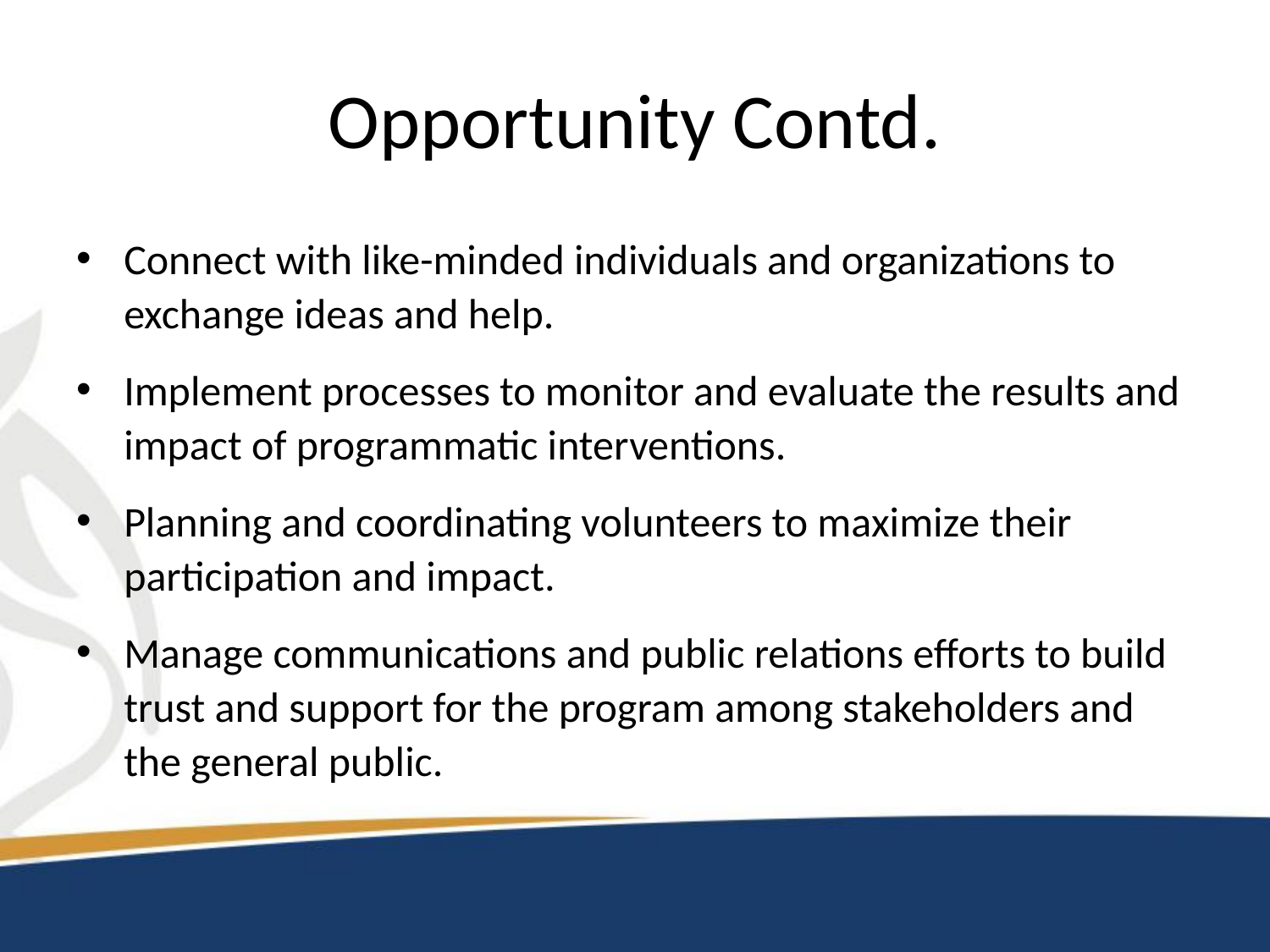

# Opportunity Contd.
Connect with like-minded individuals and organizations to exchange ideas and help.
Implement processes to monitor and evaluate the results and impact of programmatic interventions.
Planning and coordinating volunteers to maximize their participation and impact.
Manage communications and public relations efforts to build trust and support for the program among stakeholders and the general public.